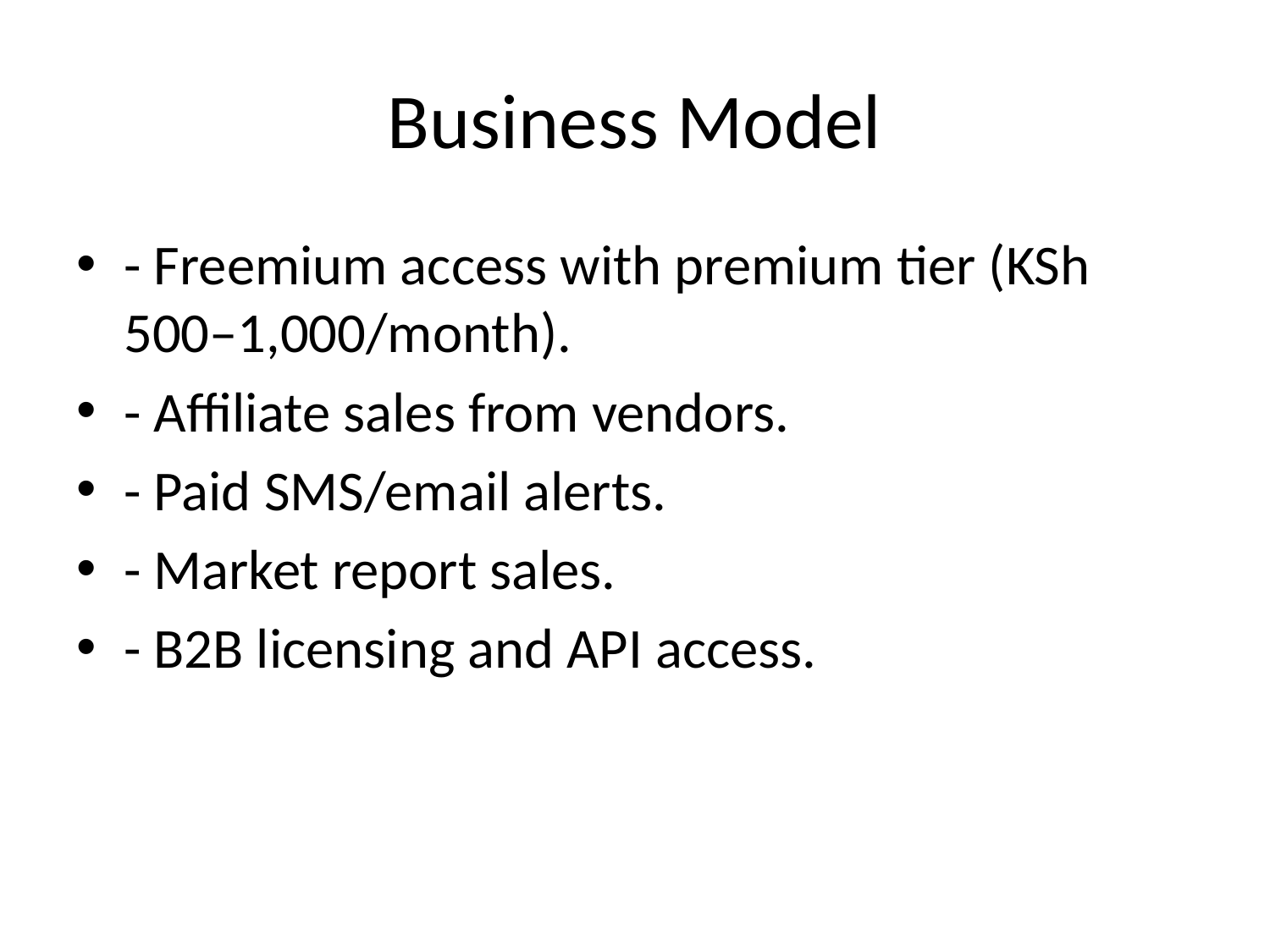

# Business Model
- Freemium access with premium tier (KSh 500–1,000/month).
- Affiliate sales from vendors.
- Paid SMS/email alerts.
- Market report sales.
- B2B licensing and API access.